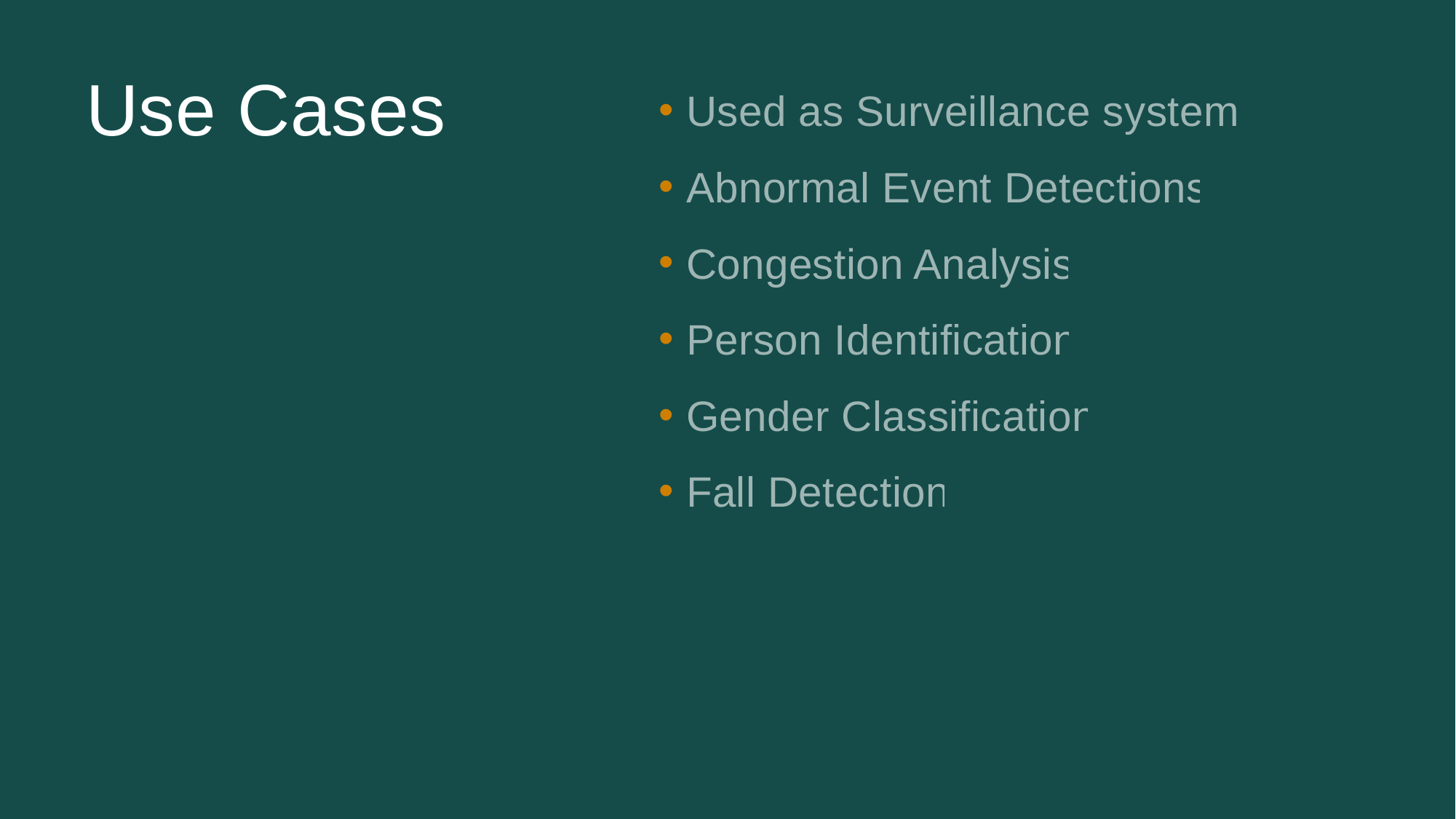

# Use Cases
Used as Surveillance system.
Abnormal Event Detections
Congestion Analysis
Person Identification
Gender Classification
Fall Detection